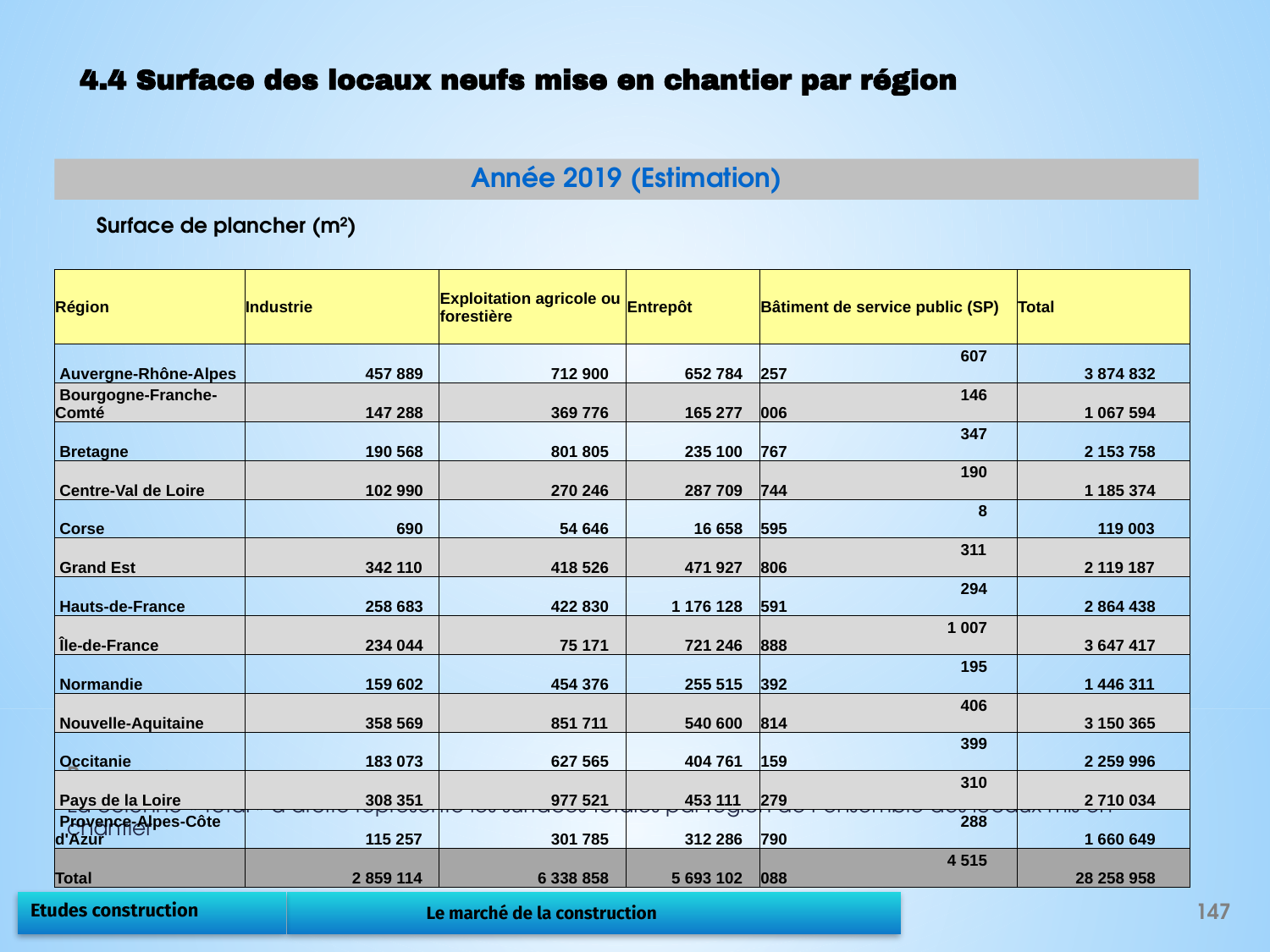

4.4 Surface des locaux neufs mise en chantier par région
Année 2019 (Estimation)
Surface de plancher (m²)
| Région | Industrie | Exploitation agricole ou forestière | Entrepôt | Bâtiment de service public (SP) | Total |
| --- | --- | --- | --- | --- | --- |
| Auvergne-Rhône-Alpes | 457 889 | 712 900 | 652 784 | 607 257 | 3 874 832 |
| Bourgogne-Franche-Comté | 147 288 | 369 776 | 165 277 | 146 006 | 1 067 594 |
| Bretagne | 190 568 | 801 805 | 235 100 | 347 767 | 2 153 758 |
| Centre-Val de Loire | 102 990 | 270 246 | 287 709 | 190 744 | 1 185 374 |
| Corse | 690 | 54 646 | 16 658 | 8 595 | 119 003 |
| Grand Est | 342 110 | 418 526 | 471 927 | 311 806 | 2 119 187 |
| Hauts-de-France | 258 683 | 422 830 | 1 176 128 | 294 591 | 2 864 438 |
| Île-de-France | 234 044 | 75 171 | 721 246 | 1 007 888 | 3 647 417 |
| Normandie | 159 602 | 454 376 | 255 515 | 195 392 | 1 446 311 |
| Nouvelle-Aquitaine | 358 569 | 851 711 | 540 600 | 406 814 | 3 150 365 |
| Occitanie | 183 073 | 627 565 | 404 761 | 399 159 | 2 259 996 |
| Pays de la Loire | 308 351 | 977 521 | 453 111 | 310 279 | 2 710 034 |
| Provence-Alpes-Côte d'Azur | 115 257 | 301 785 | 312 286 | 288 790 | 1 660 649 |
| Total | 2 859 114 | 6 338 858 | 5 693 102 | 4 515 088 | 28 258 958 |
Remarque:
La colonne « Total » à droite représente les surfaces totales par région de l’ensemble des locaux mis en chantier
147